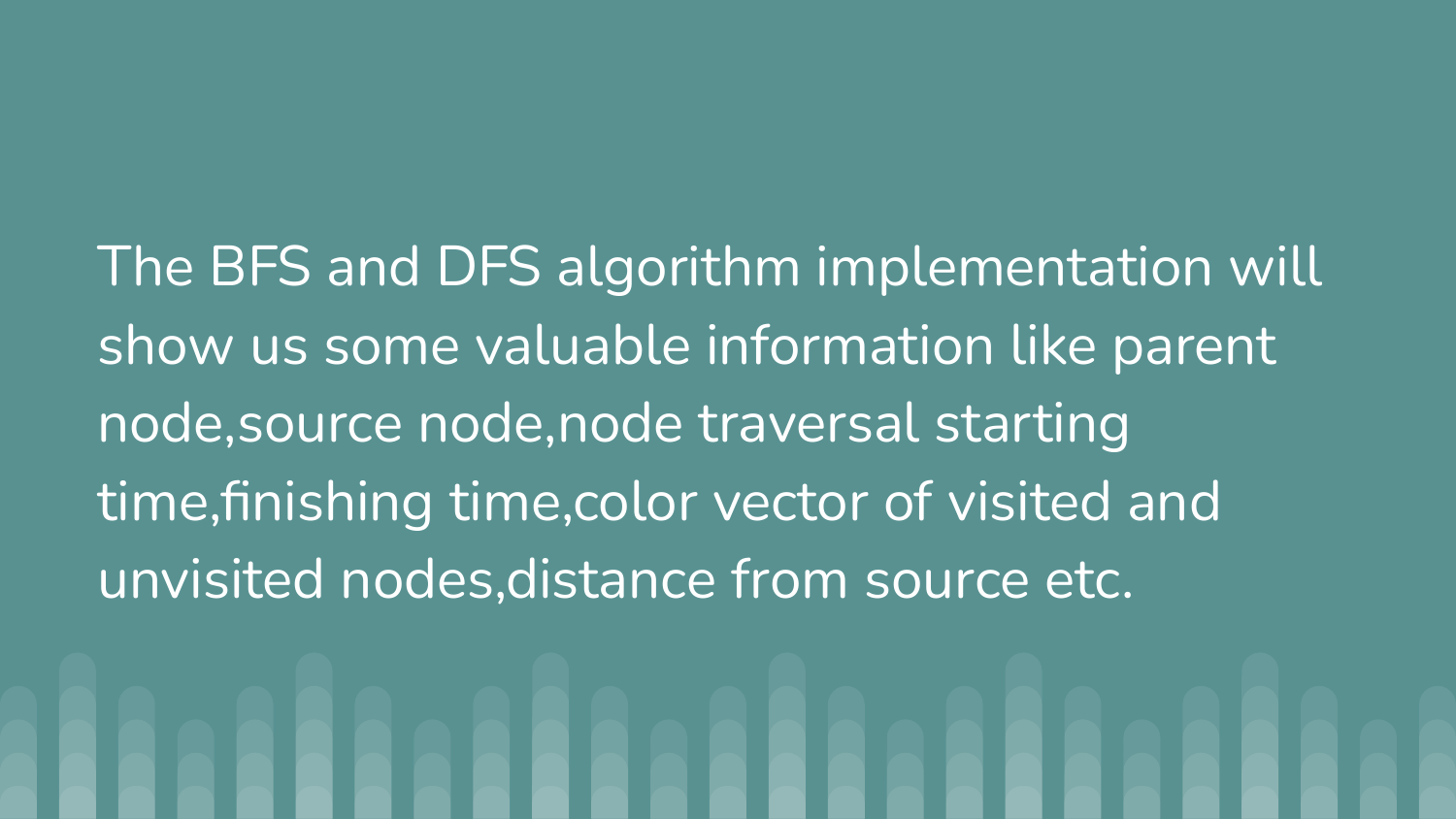

The BFS and DFS algorithm implementation will show us some valuable information like parent node,source node,node traversal starting time,finishing time,color vector of visited and unvisited nodes,distance from source etc.